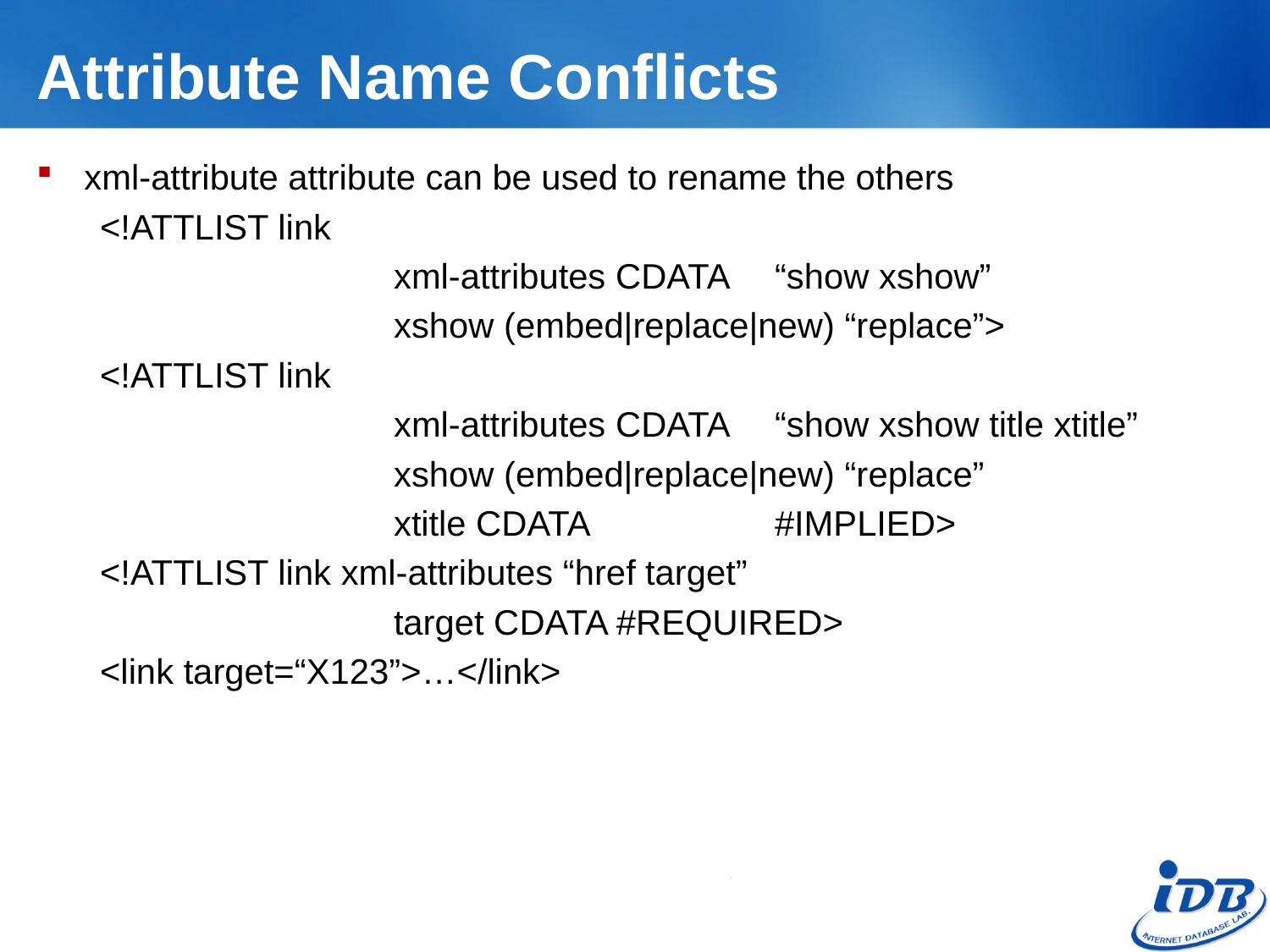

# Attribute Name Conflicts
xml-attribute attribute can be used to rename the others
<!ATTLIST link
			xml-attributes CDATA	“show xshow”
			xshow (embed|replace|new) “replace”>
<!ATTLIST link
			xml-attributes CDATA	“show xshow title xtitle”
			xshow (embed|replace|new) “replace”
			xtitle CDATA		#IMPLIED>
<!ATTLIST link xml-attributes “href target”
			target CDATA #REQUIRED>
<link target=“X123”>…</link>